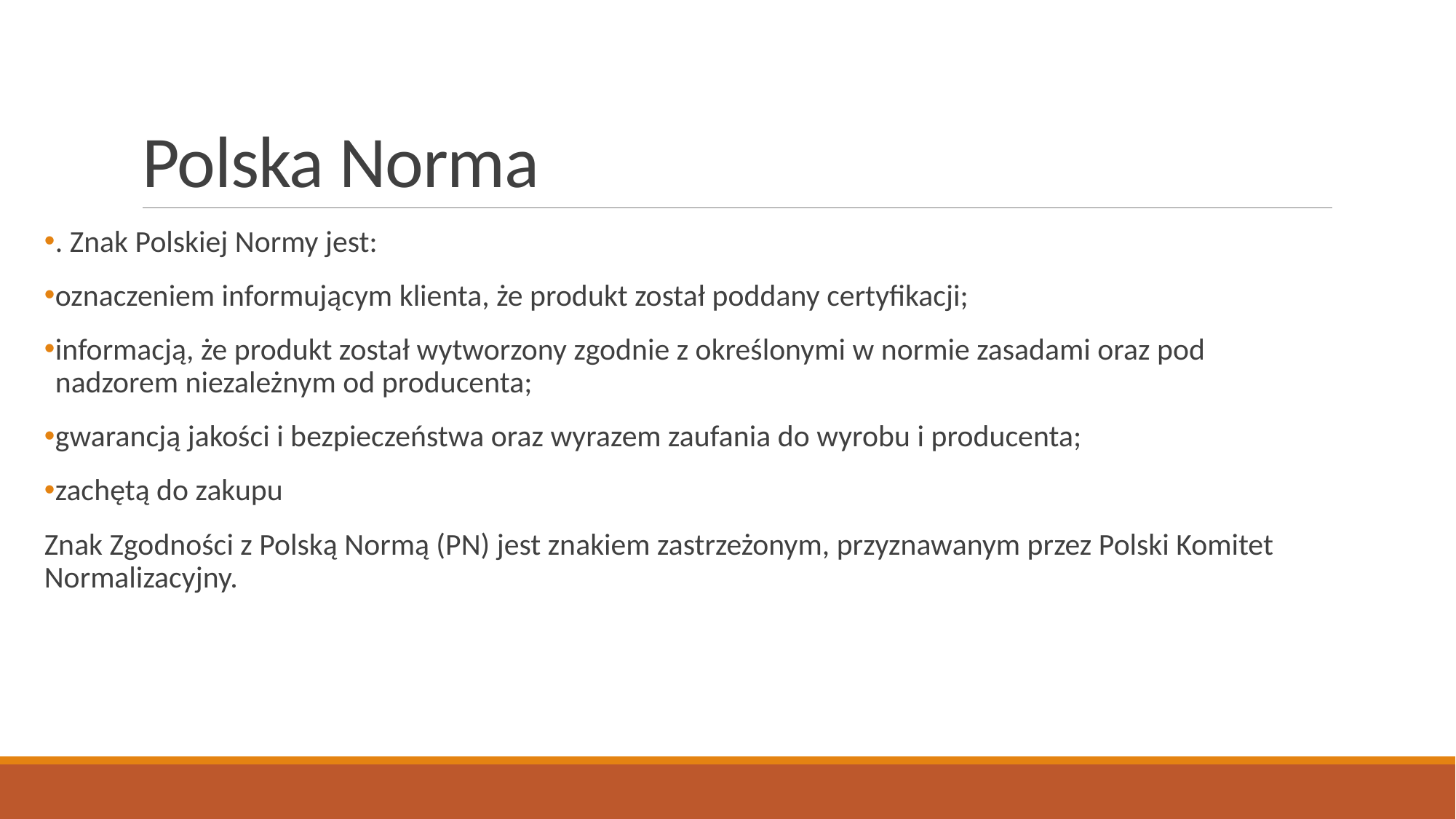

# Polska Norma
. Znak Polskiej Normy jest:
oznaczeniem informującym klienta, że produkt został poddany certyfikacji;
informacją, że produkt został wytworzony zgodnie z określonymi w normie zasadami oraz pod nadzorem niezależnym od producenta;
gwarancją jakości i bezpieczeństwa oraz wyrazem zaufania do wyrobu i producenta;
zachętą do zakupu
Znak Zgodności z Polską Normą (PN) jest znakiem zastrzeżonym, przyznawanym przez Polski Komitet Normalizacyjny.